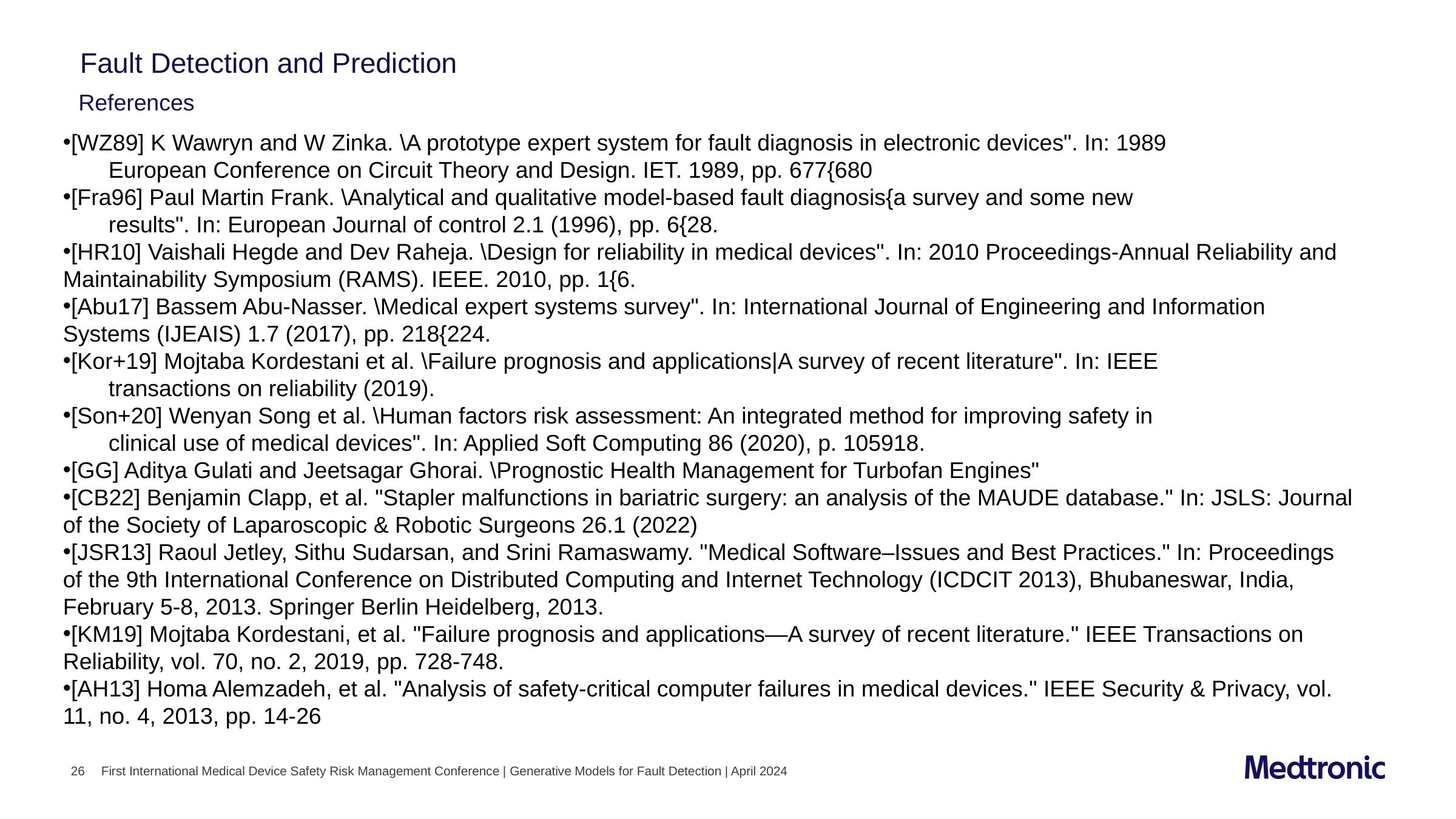

# Fault Detection and Prediction
References
[WZ89] K Wawryn and W Zinka. \A prototype expert system for fault diagnosis in electronic devices". In: 1989
European Conference on Circuit Theory and Design. IET. 1989, pp. 677{680
[Fra96] Paul Martin Frank. \Analytical and qualitative model-based fault diagnosis{a survey and some new
results". In: European Journal of control 2.1 (1996), pp. 6{28.
[HR10] Vaishali Hegde and Dev Raheja. \Design for reliability in medical devices". In: 2010 Proceedings-Annual Reliability and Maintainability Symposium (RAMS). IEEE. 2010, pp. 1{6.
[Abu17] Bassem Abu-Nasser. \Medical expert systems survey". In: International Journal of Engineering and Information Systems (IJEAIS) 1.7 (2017), pp. 218{224.
[Kor+19] Mojtaba Kordestani et al. \Failure prognosis and applications|A survey of recent literature". In: IEEE
transactions on reliability (2019).
[Son+20] Wenyan Song et al. \Human factors risk assessment: An integrated method for improving safety in
clinical use of medical devices". In: Applied Soft Computing 86 (2020), p. 105918.
[GG] Aditya Gulati and Jeetsagar Ghorai. \Prognostic Health Management for Turbofan Engines"
[CB22] Benjamin Clapp, et al. "Stapler malfunctions in bariatric surgery: an analysis of the MAUDE database." In: JSLS: Journal of the Society of Laparoscopic & Robotic Surgeons 26.1 (2022)
[JSR13] Raoul Jetley, Sithu Sudarsan, and Srini Ramaswamy. "Medical Software–Issues and Best Practices." In: Proceedings of the 9th International Conference on Distributed Computing and Internet Technology (ICDCIT 2013), Bhubaneswar, India, February 5-8, 2013. Springer Berlin Heidelberg, 2013.
[KM19] Mojtaba Kordestani, et al. "Failure prognosis and applications—A survey of recent literature." IEEE Transactions on Reliability, vol. 70, no. 2, 2019, pp. 728-748.
[AH13] Homa Alemzadeh, et al. "Analysis of safety-critical computer failures in medical devices." IEEE Security & Privacy, vol. 11, no. 4, 2013, pp. 14-26
First International Medical Device Safety Risk Management Conference | Generative Models for Fault Detection | April 2024
26